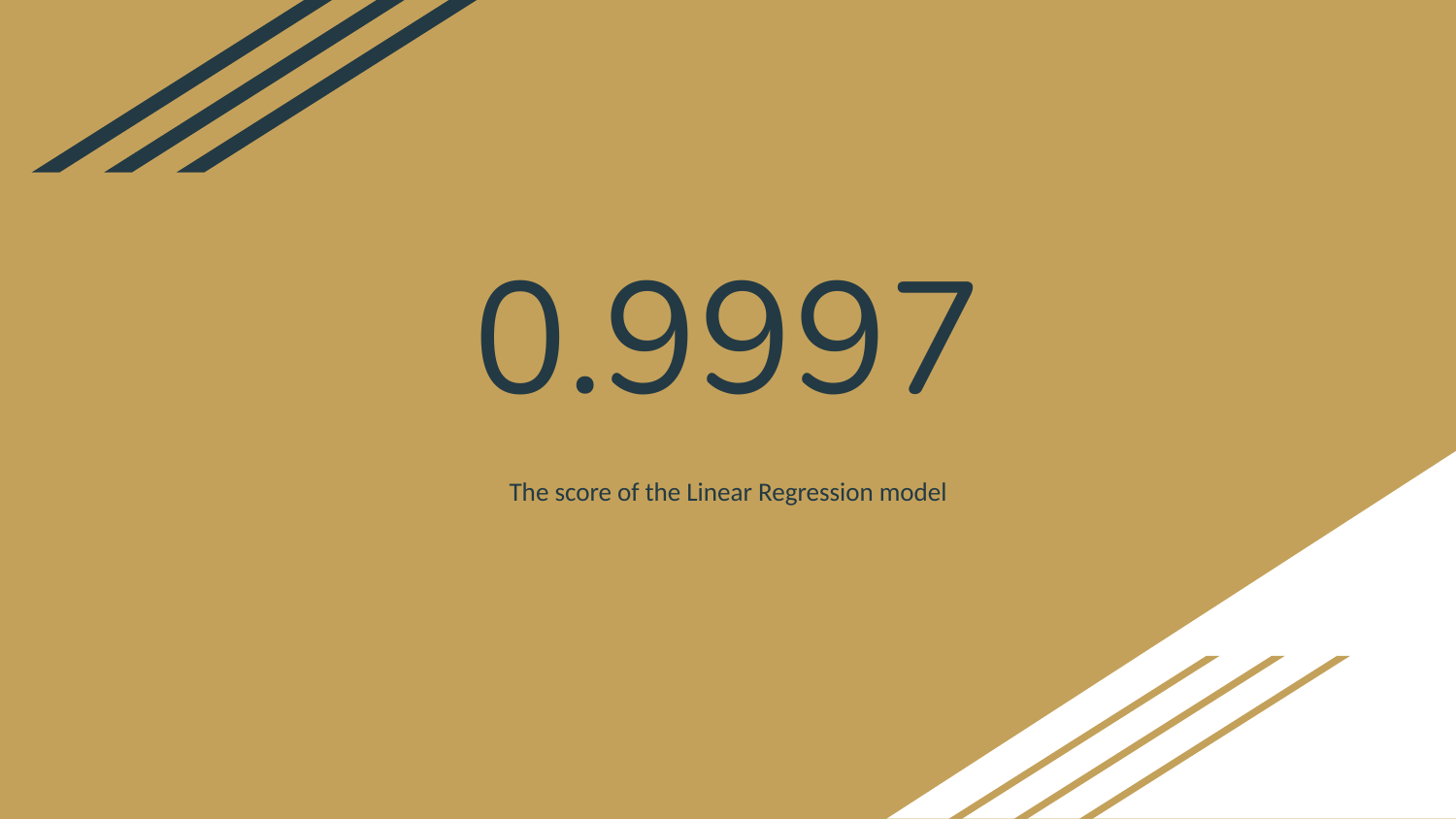

# 0.9997
The score of the Linear Regression model